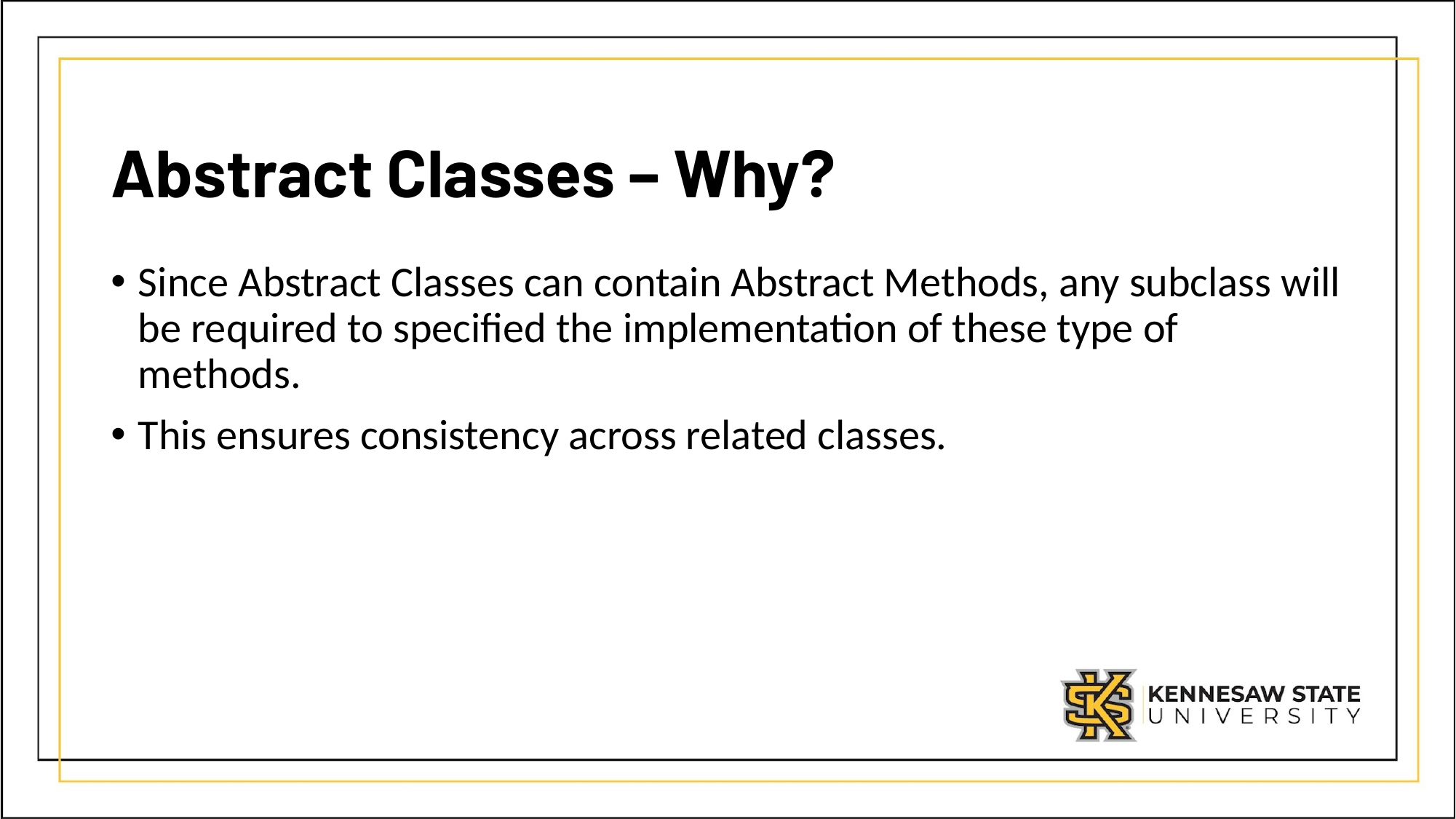

# Abstract Classes – Why?
Since Abstract Classes can contain Abstract Methods, any subclass will be required to specified the implementation of these type of methods.
This ensures consistency across related classes.